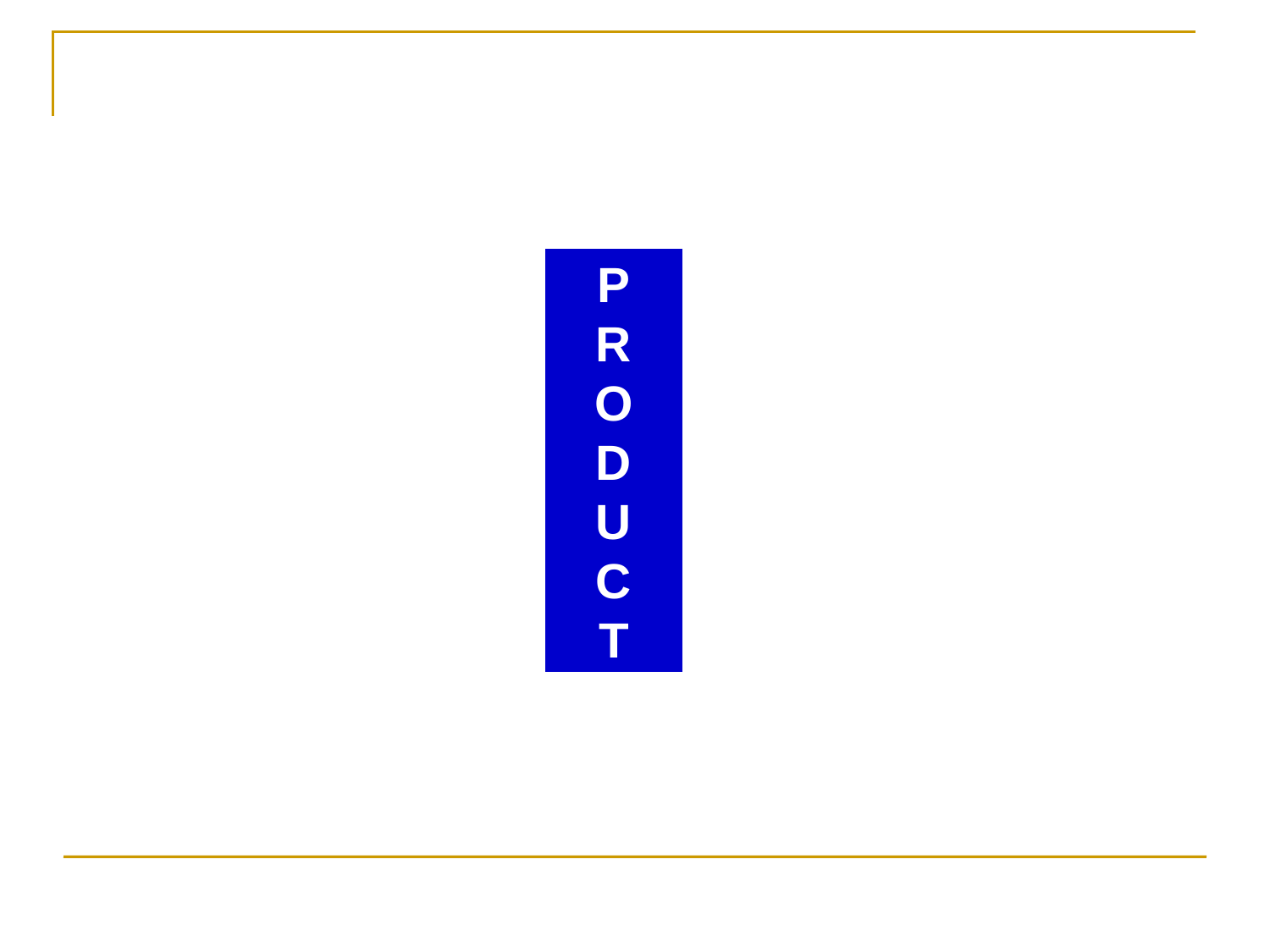

P
R
O
D
U
C
T